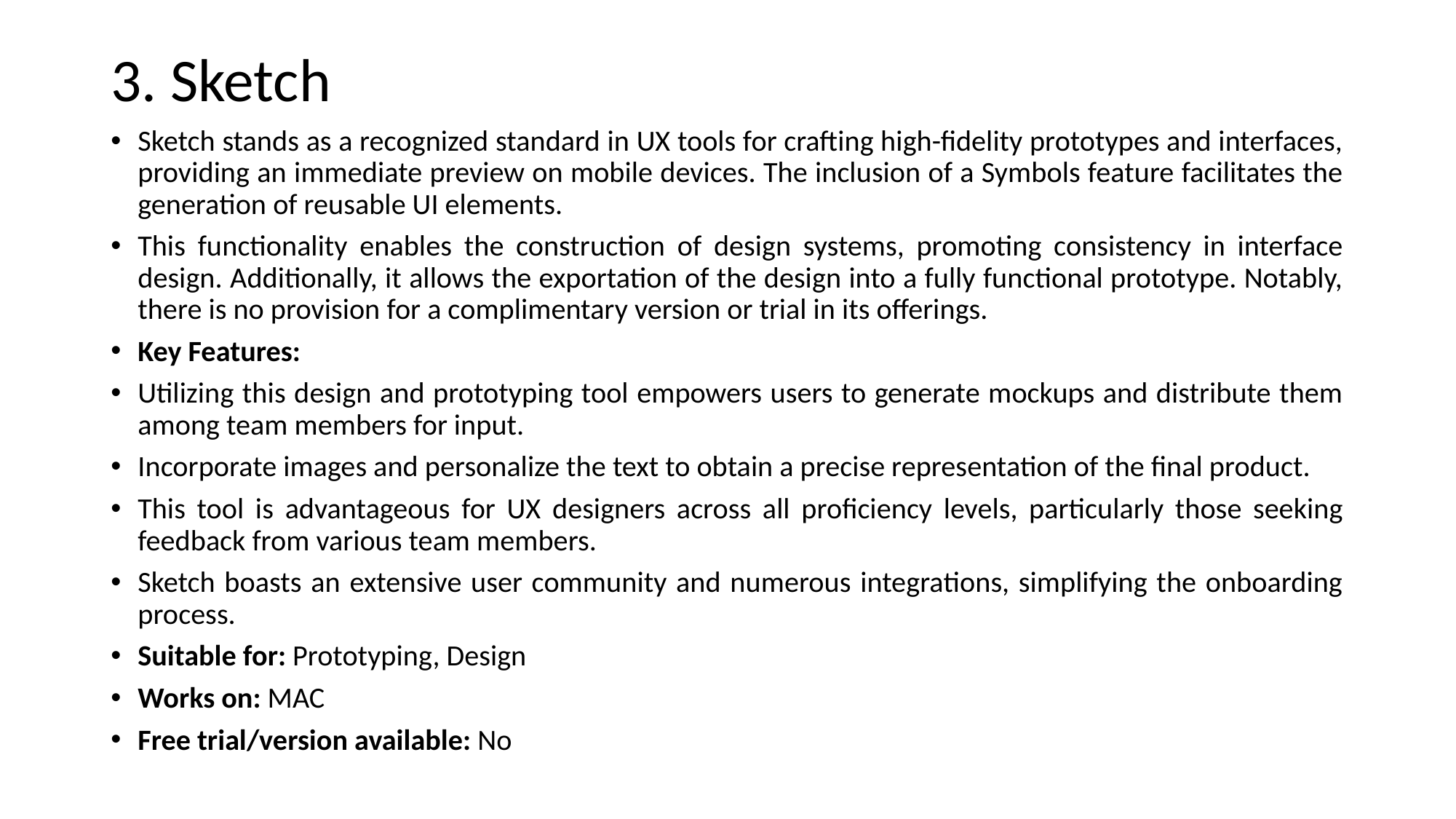

# 3. Sketch
Sketch stands as a recognized standard in UX tools for crafting high-fidelity prototypes and interfaces, providing an immediate preview on mobile devices. The inclusion of a Symbols feature facilitates the generation of reusable UI elements.
This functionality enables the construction of design systems, promoting consistency in interface design. Additionally, it allows the exportation of the design into a fully functional prototype. Notably, there is no provision for a complimentary version or trial in its offerings.
Key Features:
Utilizing this design and prototyping tool empowers users to generate mockups and distribute them among team members for input.
Incorporate images and personalize the text to obtain a precise representation of the final product.
This tool is advantageous for UX designers across all proficiency levels, particularly those seeking feedback from various team members.
Sketch boasts an extensive user community and numerous integrations, simplifying the onboarding process.
Suitable for: Prototyping, Design
Works on: MAC
Free trial/version available: No